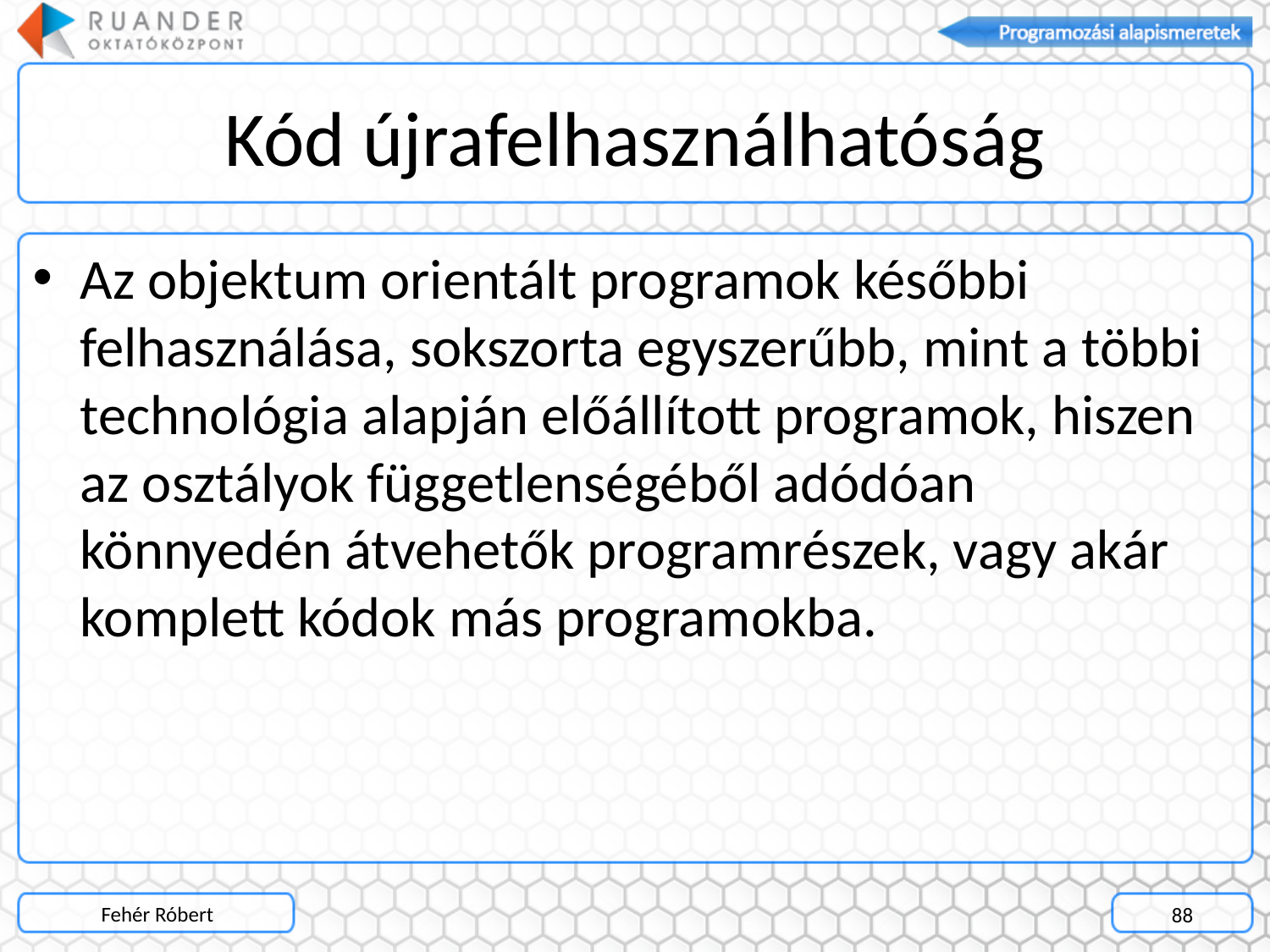

# Kód újrafelhasználhatóság
Az objektum orientált programok későbbi felhasználása, sokszorta egyszerűbb, mint a többi technológia alapján előállított programok, hiszen az osztályok függetlenségéből adódóan könnyedén átvehetők programrészek, vagy akár komplett kódok más programokba.
Fehér Róbert
88